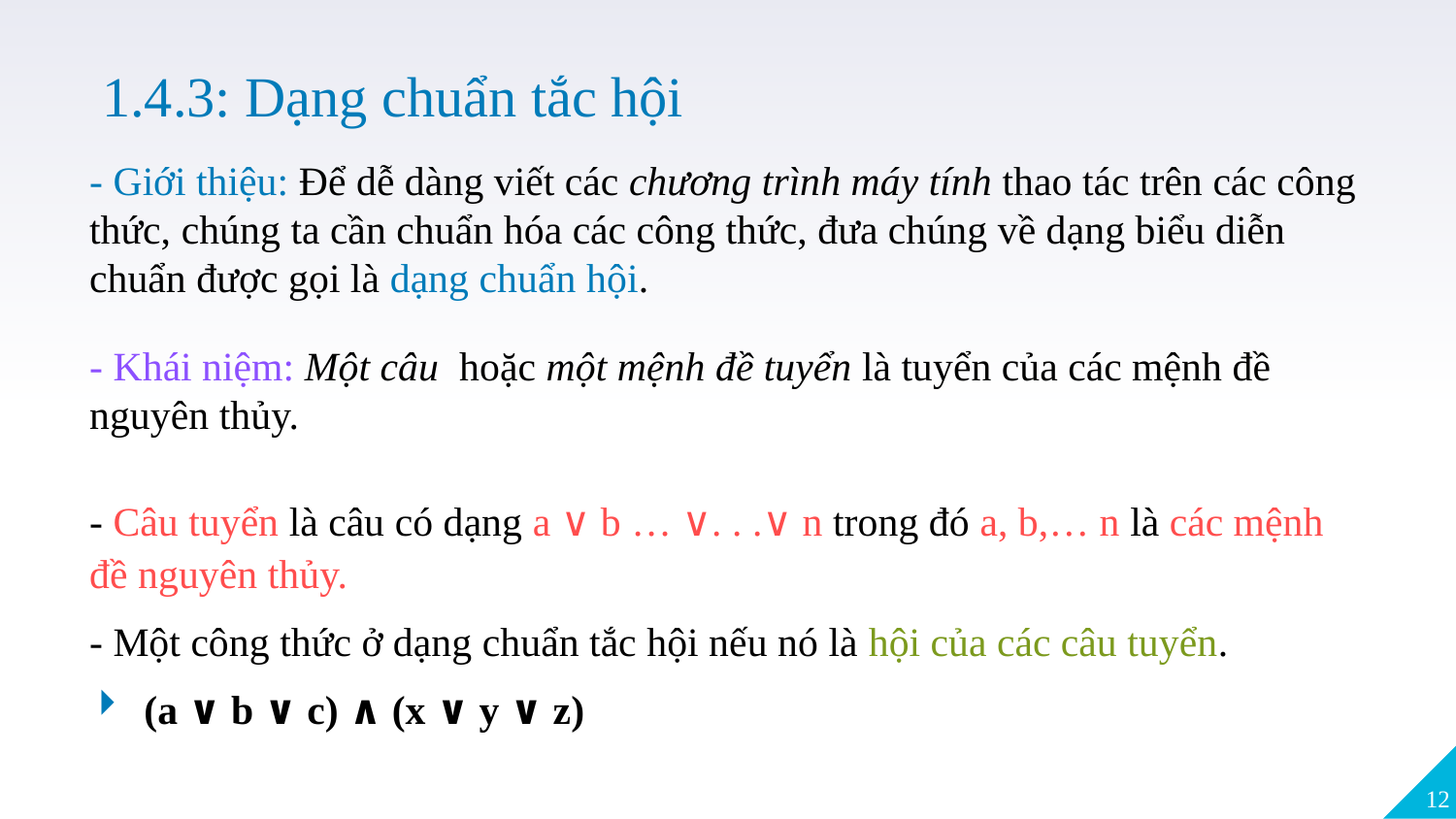

1.4.3: Dạng chuẩn tắc hội
- Giới thiệu: Để dễ dàng viết các chương trình máy tính thao tác trên các công thức, chúng ta cần chuẩn hóa các công thức, đưa chúng về dạng biểu diễn chuẩn được gọi là dạng chuẩn hội.

- Khái niệm: Một câu  hoặc một mệnh đề tuyển là tuyển của các mệnh đề nguyên thủy.

- Câu tuyển là câu có dạng a ∨ b … ∨. . .∨ n trong đó a, b,… n là các mệnh đề nguyên thủy.
- Một công thức ở dạng chuẩn tắc hội nếu nó là hội của các câu tuyển.
(a ∨ b ∨ c) ∧ (x ∨ y ∨ z)

12